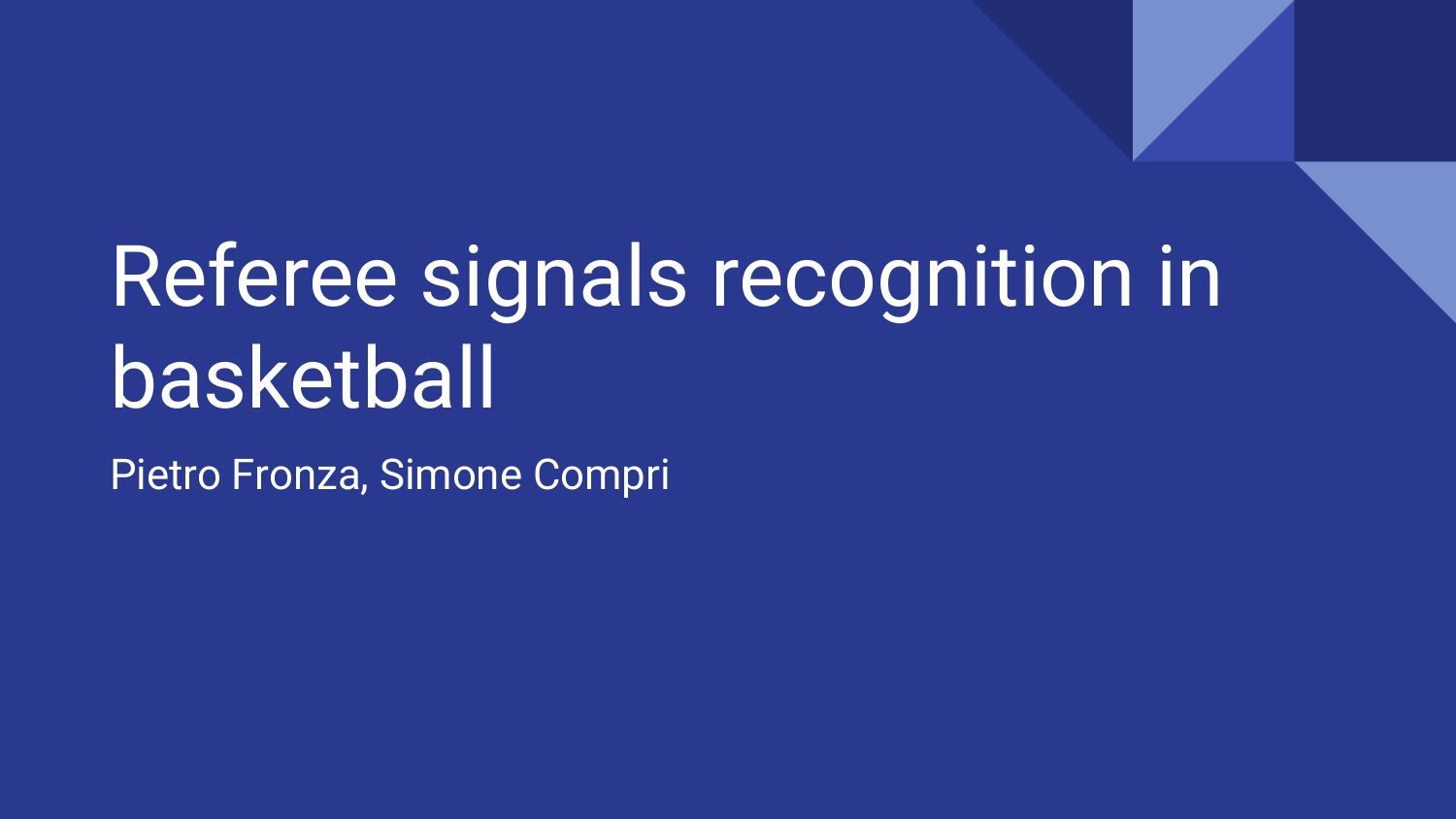

# Referee signals recognition in basketball
Pietro Fronza, Simone Compri